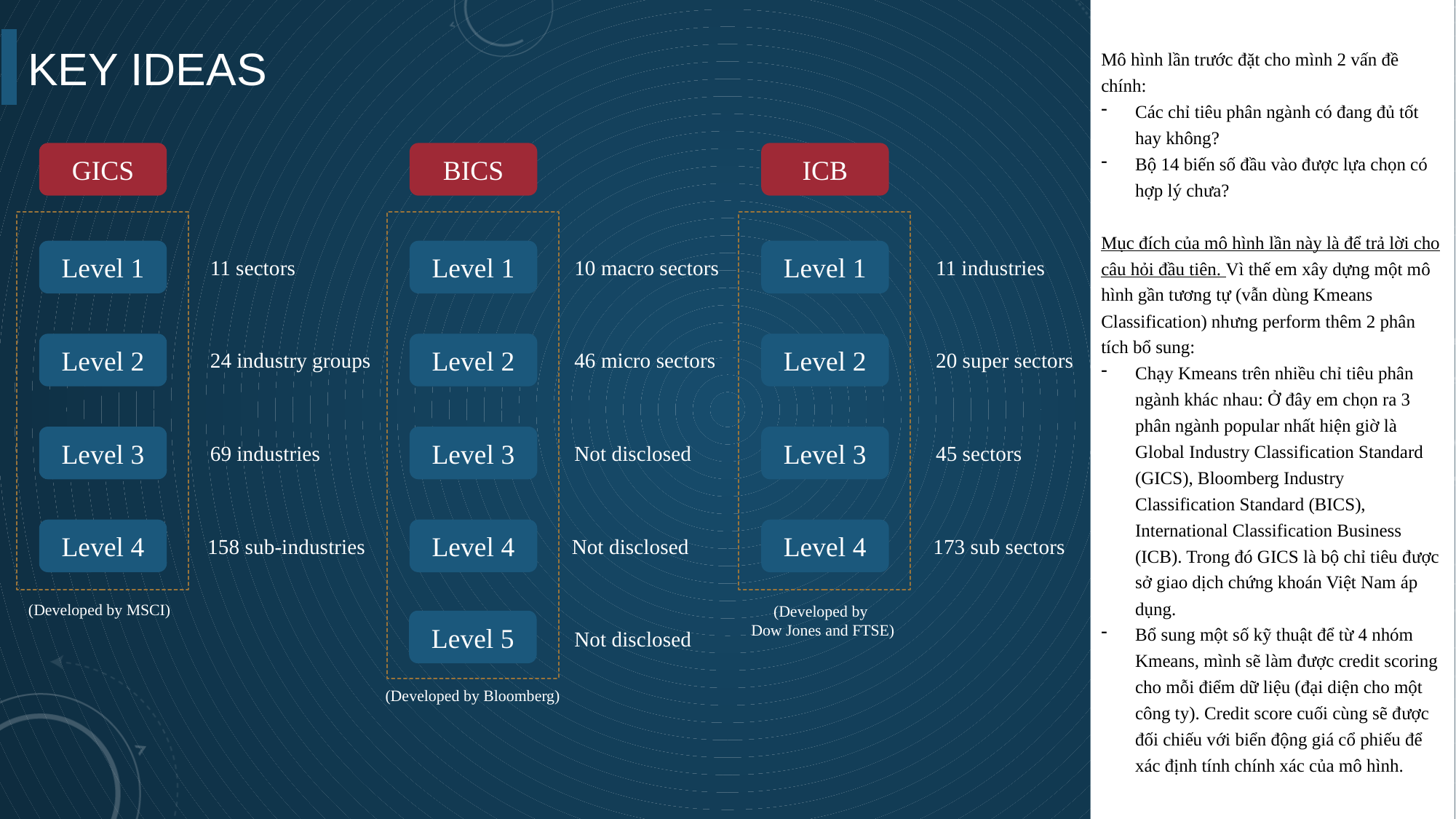

Mô hình lần trước đặt cho mình 2 vấn đề chính:
Các chỉ tiêu phân ngành có đang đủ tốt hay không?
Bộ 14 biến số đầu vào được lựa chọn có hợp lý chưa?

Mục đích của mô hình lần này là để trả lời cho câu hỏi đầu tiên. Vì thế em xây dựng một mô hình gần tương tự (vẫn dùng Kmeans Classification) nhưng perform thêm 2 phân tích bổ sung:
Chạy Kmeans trên nhiều chỉ tiêu phân ngành khác nhau: Ở đây em chọn ra 3 phân ngành popular nhất hiện giờ là Global Industry Classification Standard (GICS), Bloomberg Industry Classification Standard (BICS), International Classification Business (ICB). Trong đó GICS là bộ chỉ tiêu được sở giao dịch chứng khoán Việt Nam áp dụng.
Bổ sung một số kỹ thuật để từ 4 nhóm Kmeans, mình sẽ làm được credit scoring cho mỗi điểm dữ liệu (đại diện cho một công ty). Credit score cuối cùng sẽ được đối chiếu với biển động giá cổ phiếu để xác định tính chính xác của mô hình.

# Key Ideas
GICS

Level 1
Level 2
Level 3
Level 4
BICS

Level 1
Level 2
Level 3
Level 4
Level 5
ICB

Level 1
Level 2
Level 3
Level 4
11 sectors
10 macro sectors
11 industries
24 industry groups
46 micro sectors
20 super sectors
69 industries
Not disclosed
45 sectors
158 sub-industries
Not disclosed
173 sub sectors
(Developed by MSCI)
(Developed by
Dow Jones and FTSE)
Not disclosed
(Developed by Bloomberg)